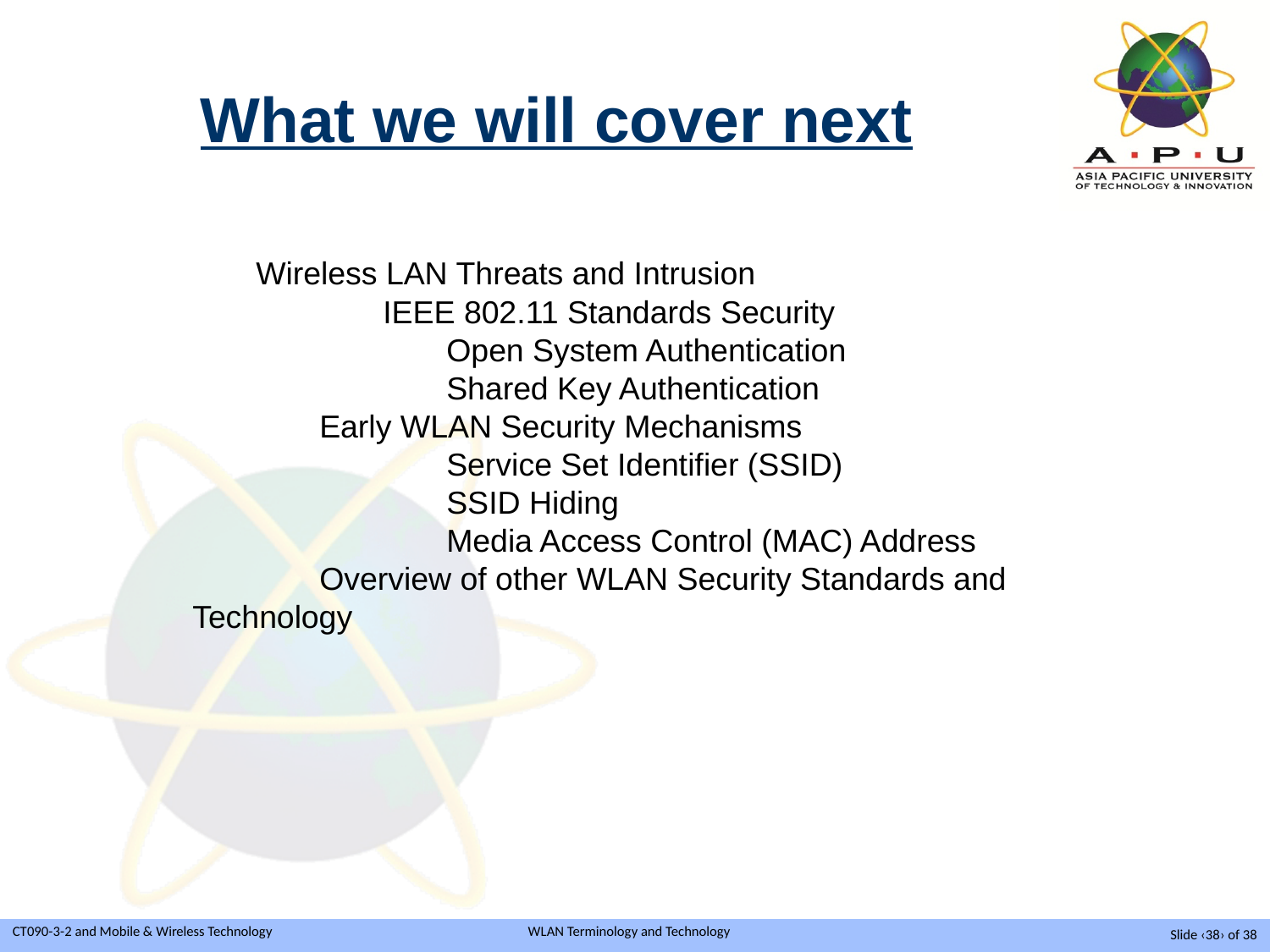

# What we will cover next

	Wireless LAN Threats and Intrusion
		IEEE 802.11 Standards Security
		Open System Authentication
		Shared Key Authentication
	Early WLAN Security Mechanisms
		Service Set Identifier (SSID)
		SSID Hiding
		Media Access Control (MAC) Address
	Overview of other WLAN Security Standards and Technology

Slide ‹38› of 38